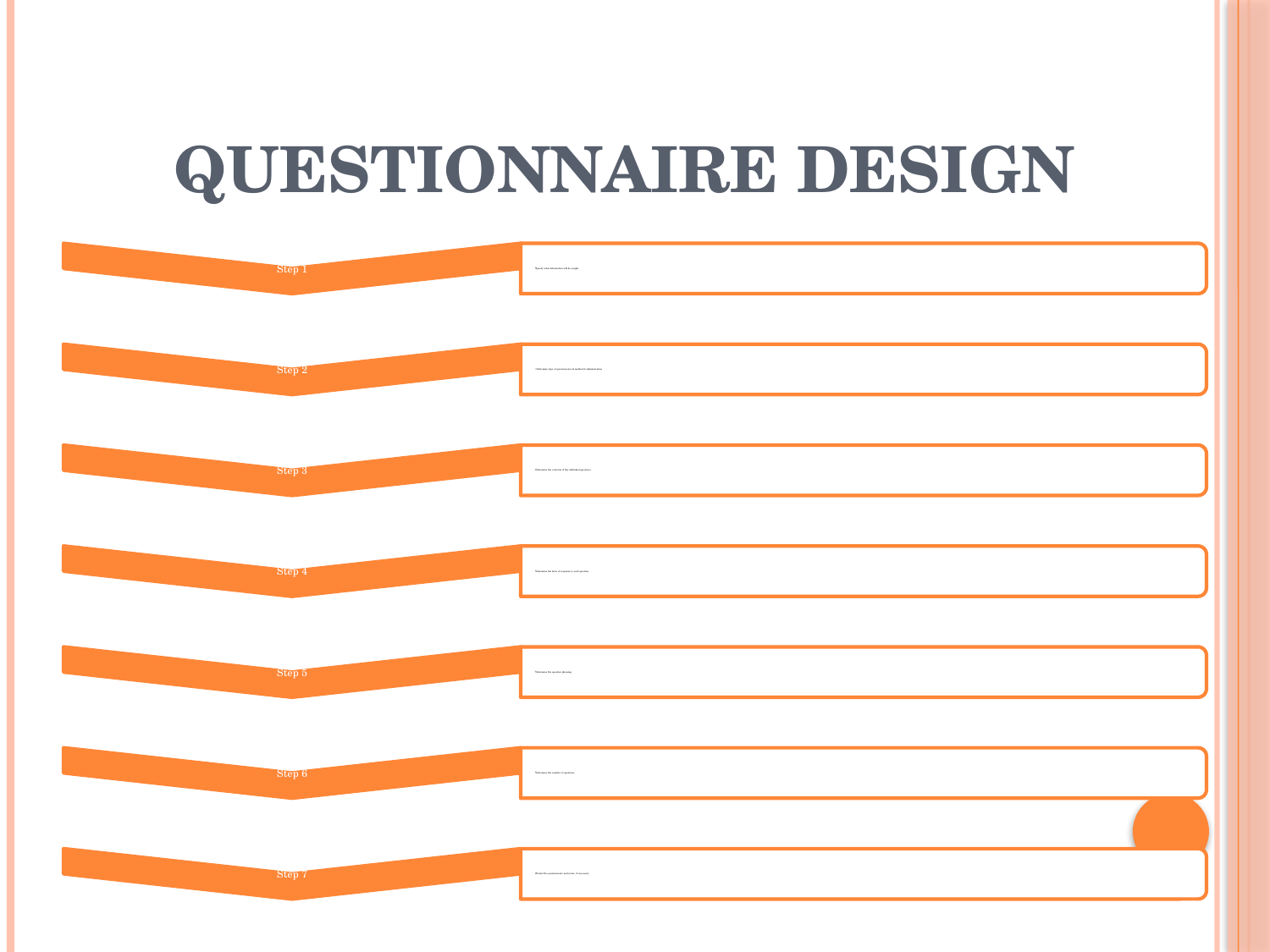

# Questionnaire Design
Step 1
Specify what information will be sought
Step 2
Step 7
Step 6
Step 5
Step 4
Step 3
 Determine type of questionnaire & method of administration
Determine the contents of the individual questions
Determine the form of response to each question
Determine the question phrasing
Determine the number of questions
Pretest the questionnaire and revise, if necessary